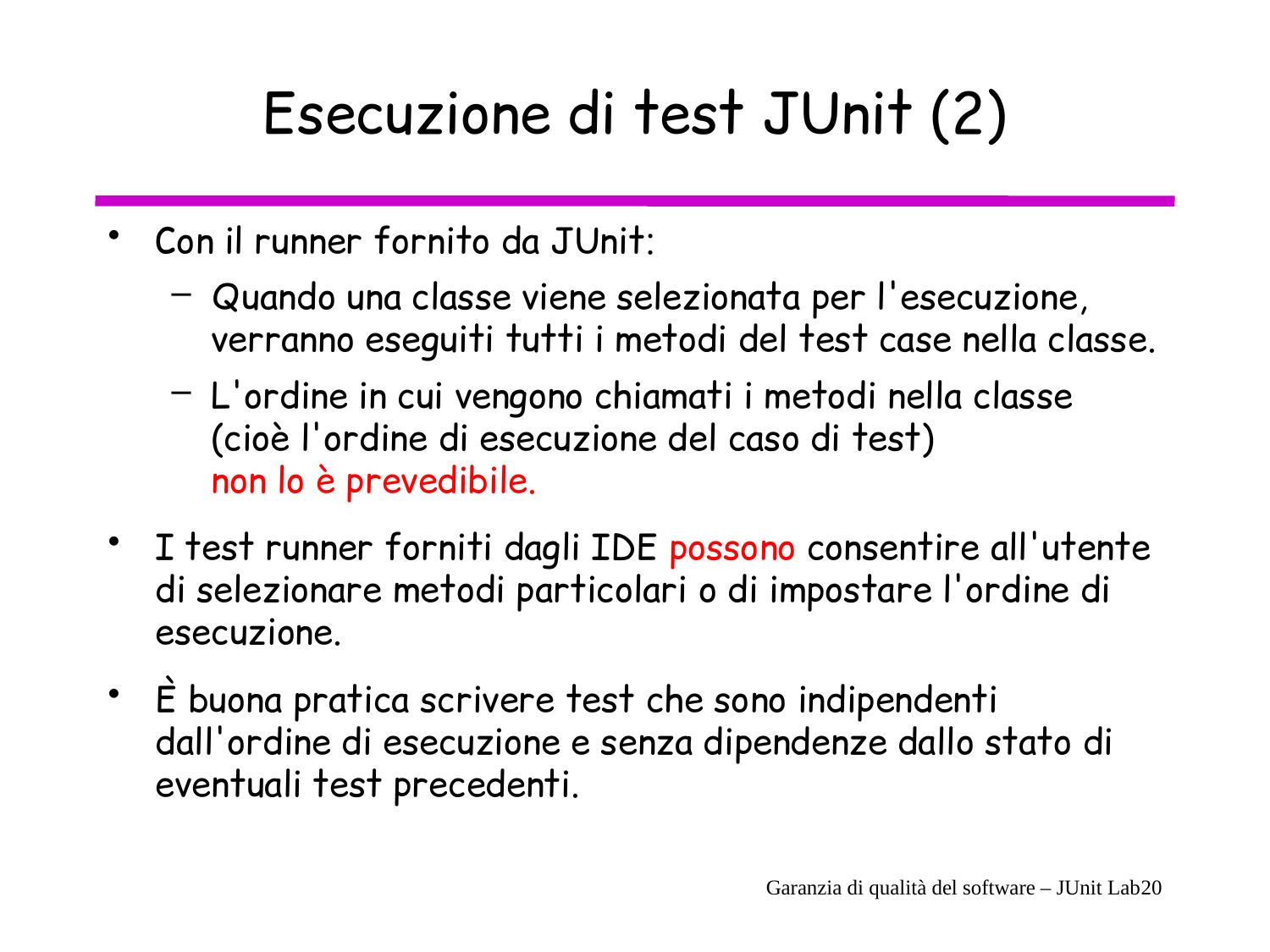

# Esecuzione di test JUnit (2)
Con il runner fornito da JUnit:
Quando una classe viene selezionata per l'esecuzione, verranno eseguiti tutti i metodi del test case nella classe.
L'ordine in cui vengono chiamati i metodi nella classe (cioè l'ordine di esecuzione del caso di test)
non lo è prevedibile.
I test runner forniti dagli IDE possono consentire all'utente di selezionare metodi particolari o di impostare l'ordine di esecuzione.
È buona pratica scrivere test che sono indipendenti dall'ordine di esecuzione e senza dipendenze dallo stato di eventuali test precedenti.

Garanzia di qualità del software – JUnit Lab20